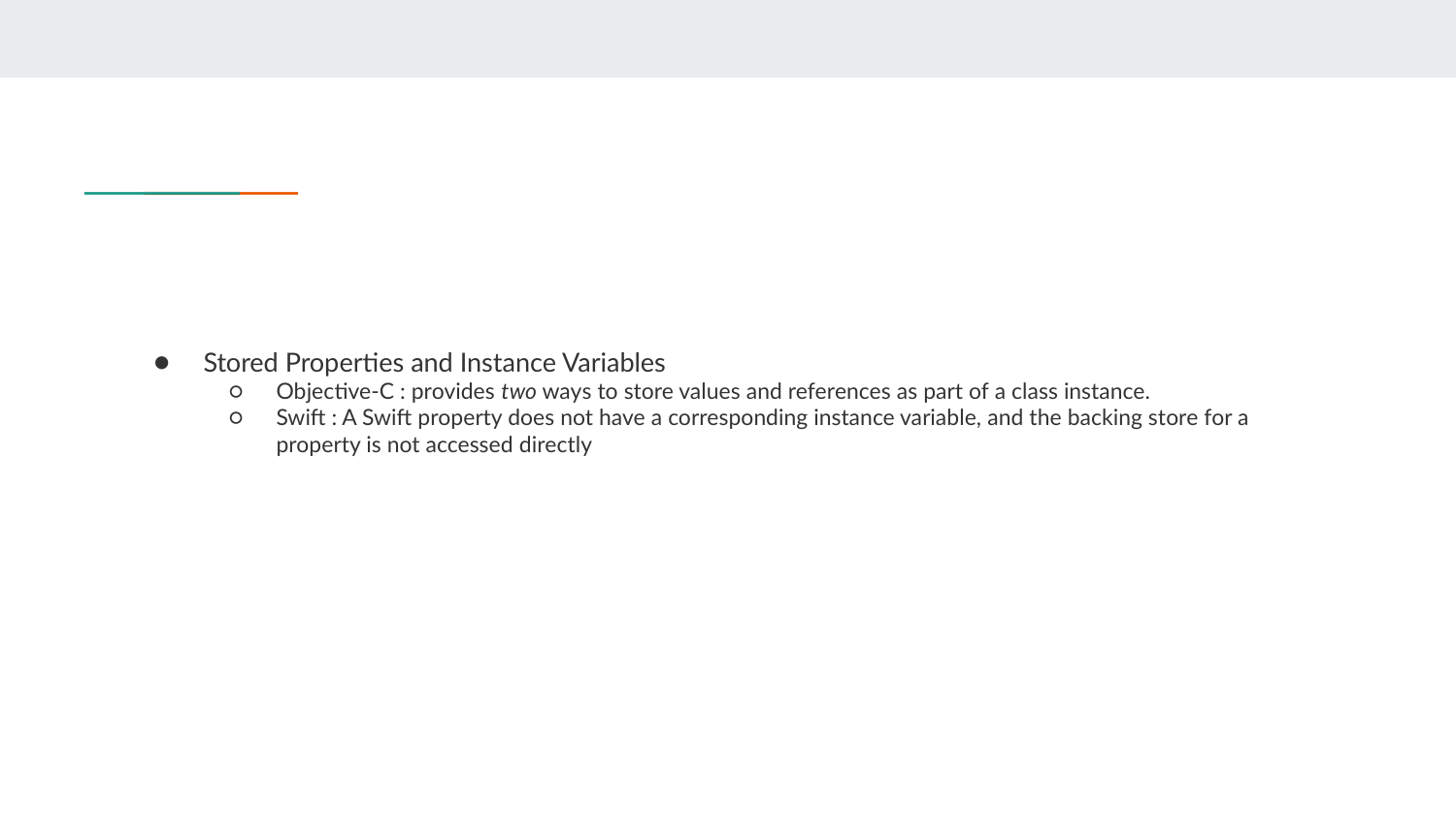

#
Stored Properties and Instance Variables
Objective-C : provides two ways to store values and references as part of a class instance.
Swift : A Swift property does not have a corresponding instance variable, and the backing store for a property is not accessed directly